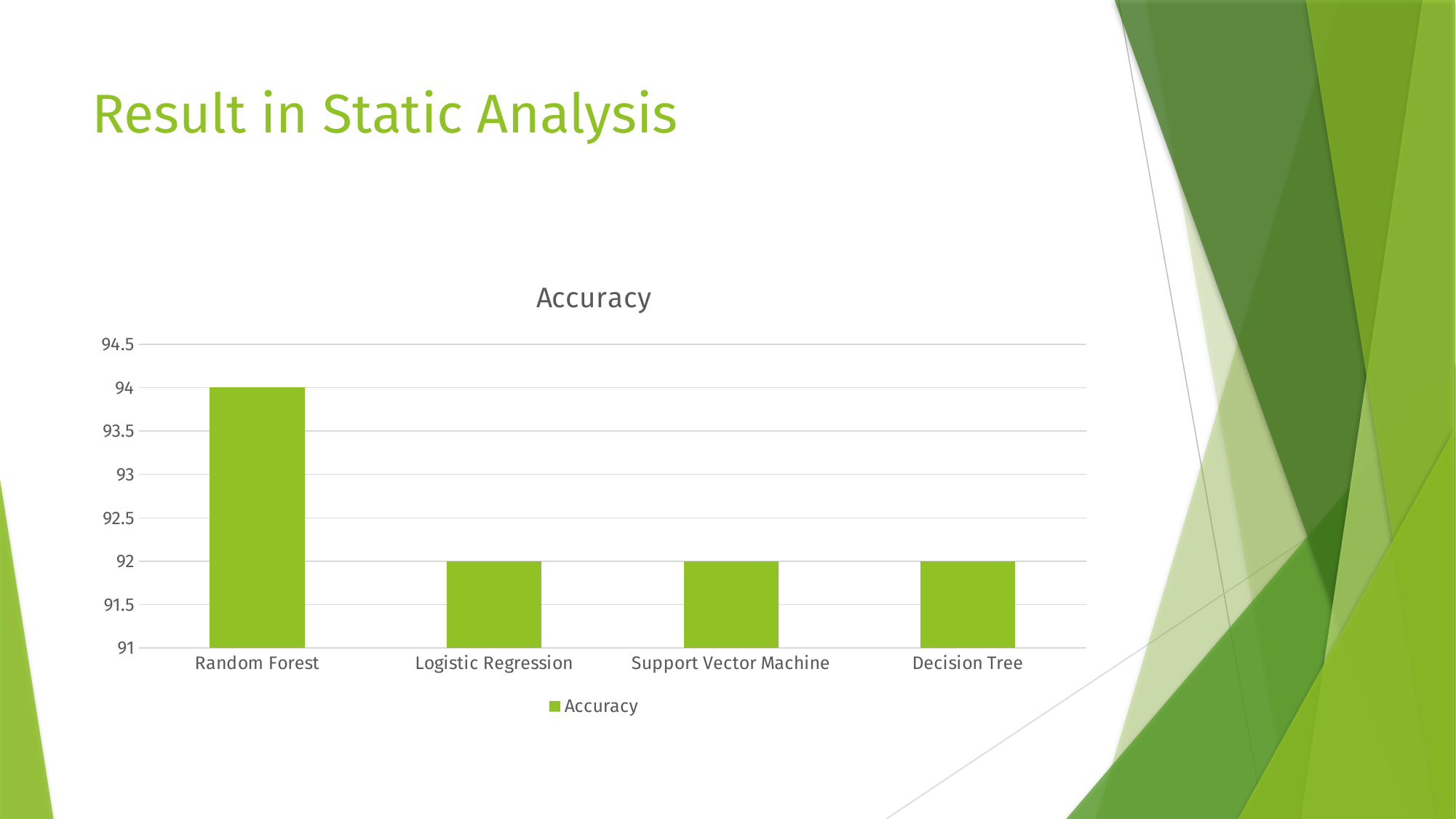

# Result in Static Analysis

### Chart:

| Category |  |
|---|---|
| Random Forest | 94.0 |
| Logistic Regression | 92.0 |
| Support Vector Machine | 92.0 |
| Decision Tree | 92.0 |